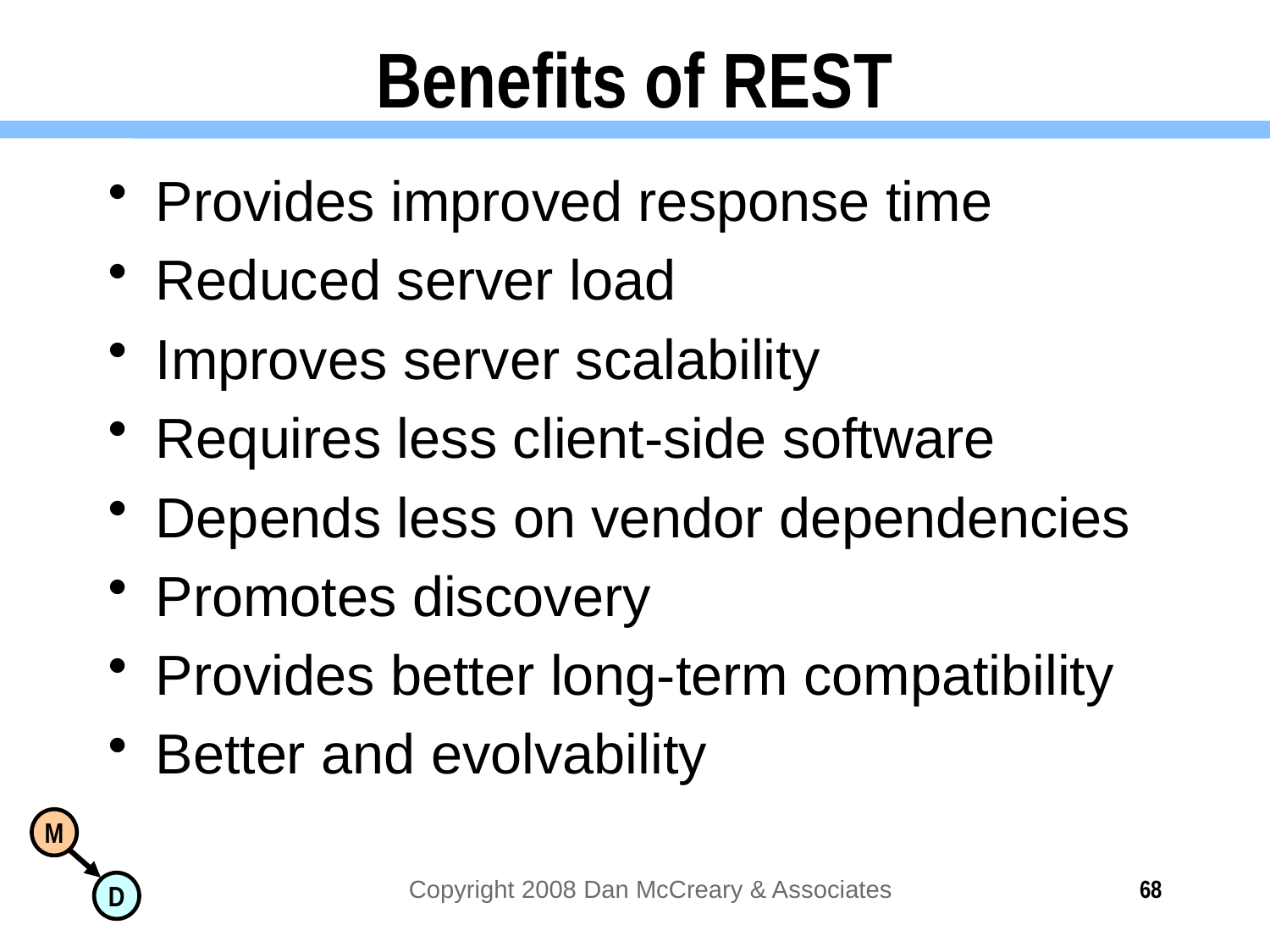

# Benefits of REST
Provides improved response time
Reduced server load
Improves server scalability
Requires less client-side software
Depends less on vendor dependencies
Promotes discovery
Provides better long-term compatibility
Better and evolvability
Copyright 2008 Dan McCreary & Associates
68